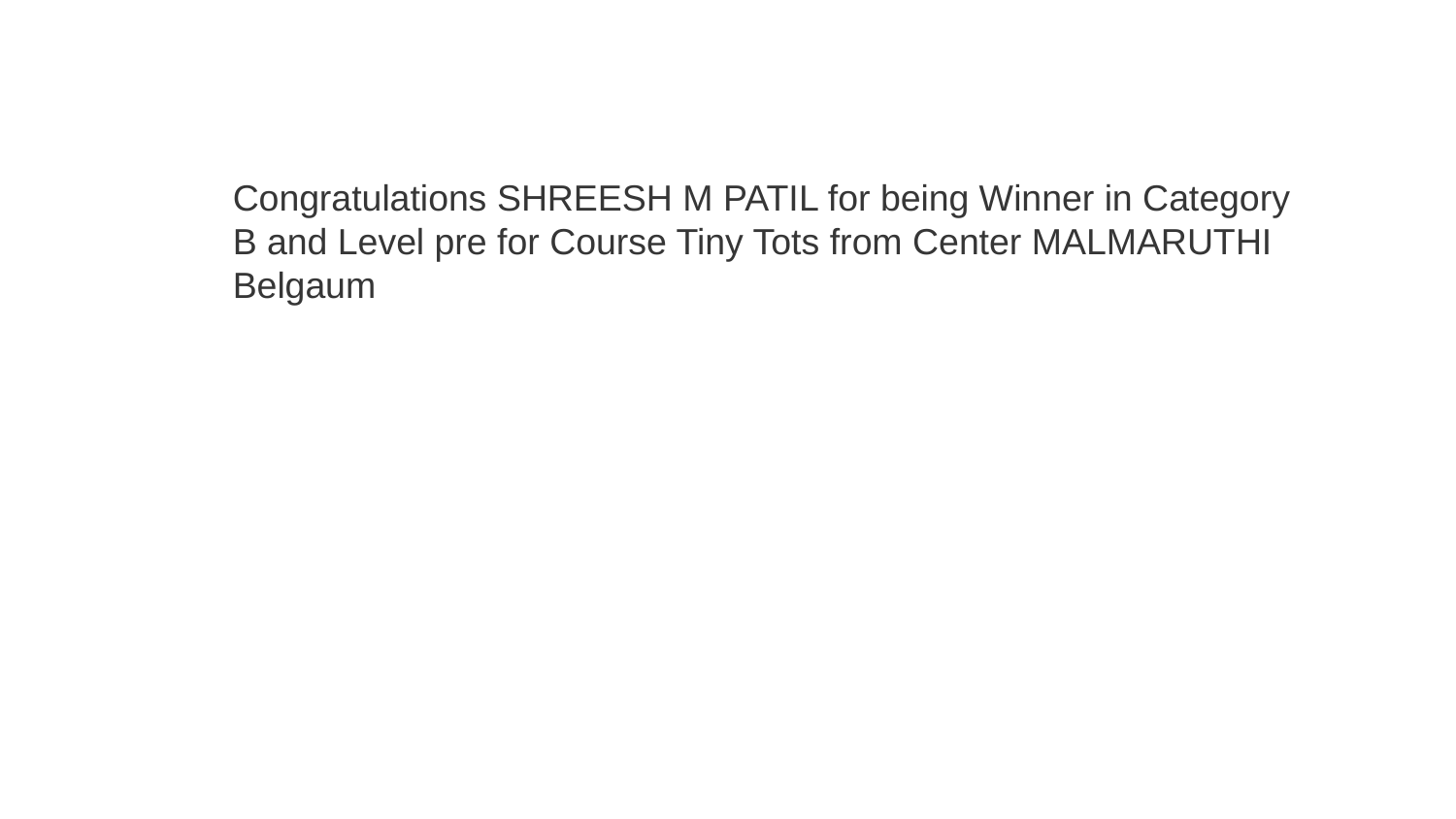

Congratulations SHREESH M PATIL for being Winner in Category B and Level pre for Course Tiny Tots from Center MALMARUTHI Belgaum